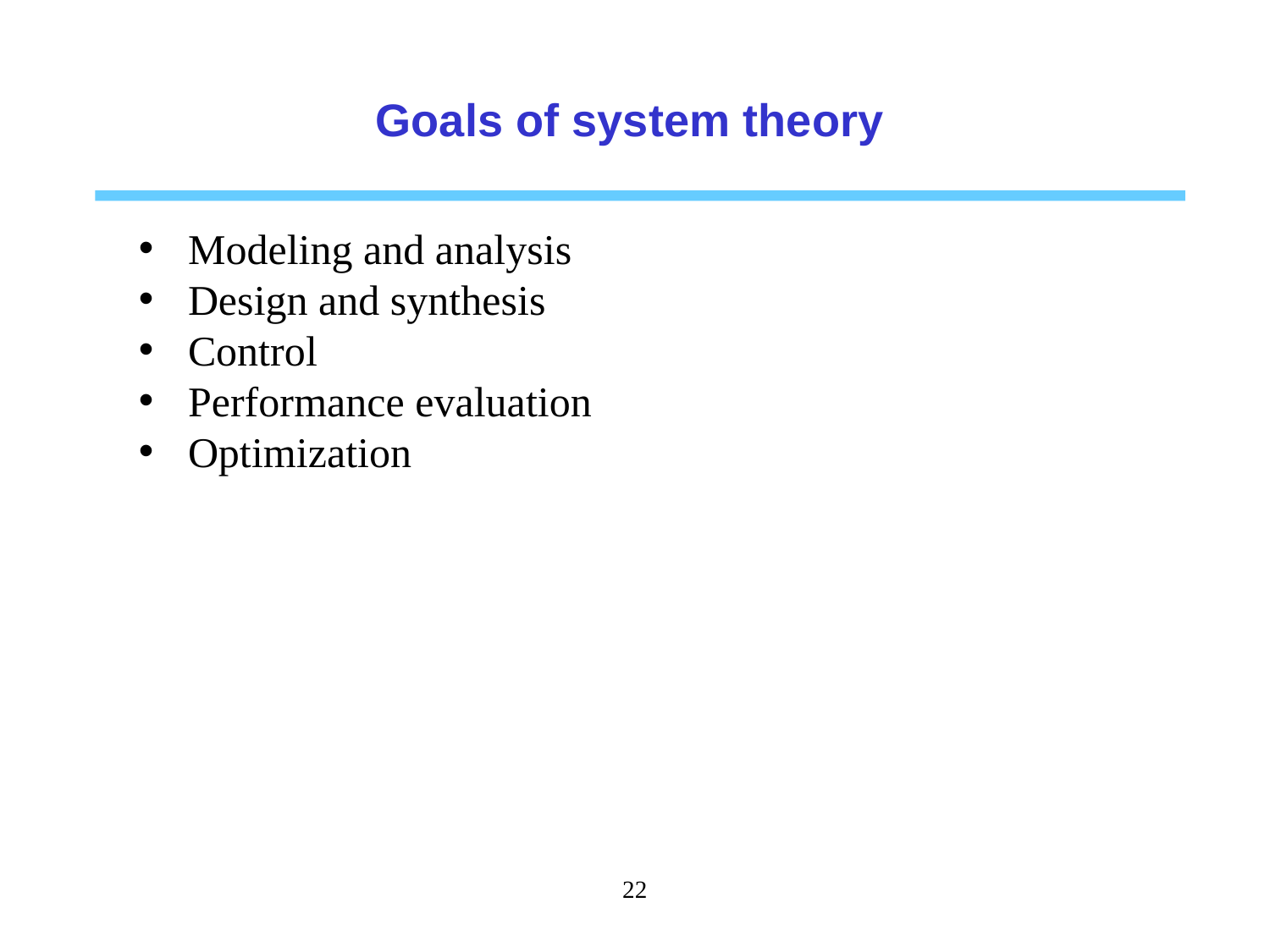

Goals of system theory

Modeling and analysis
Design and synthesis
Control
Performance evaluation
Optimization
22